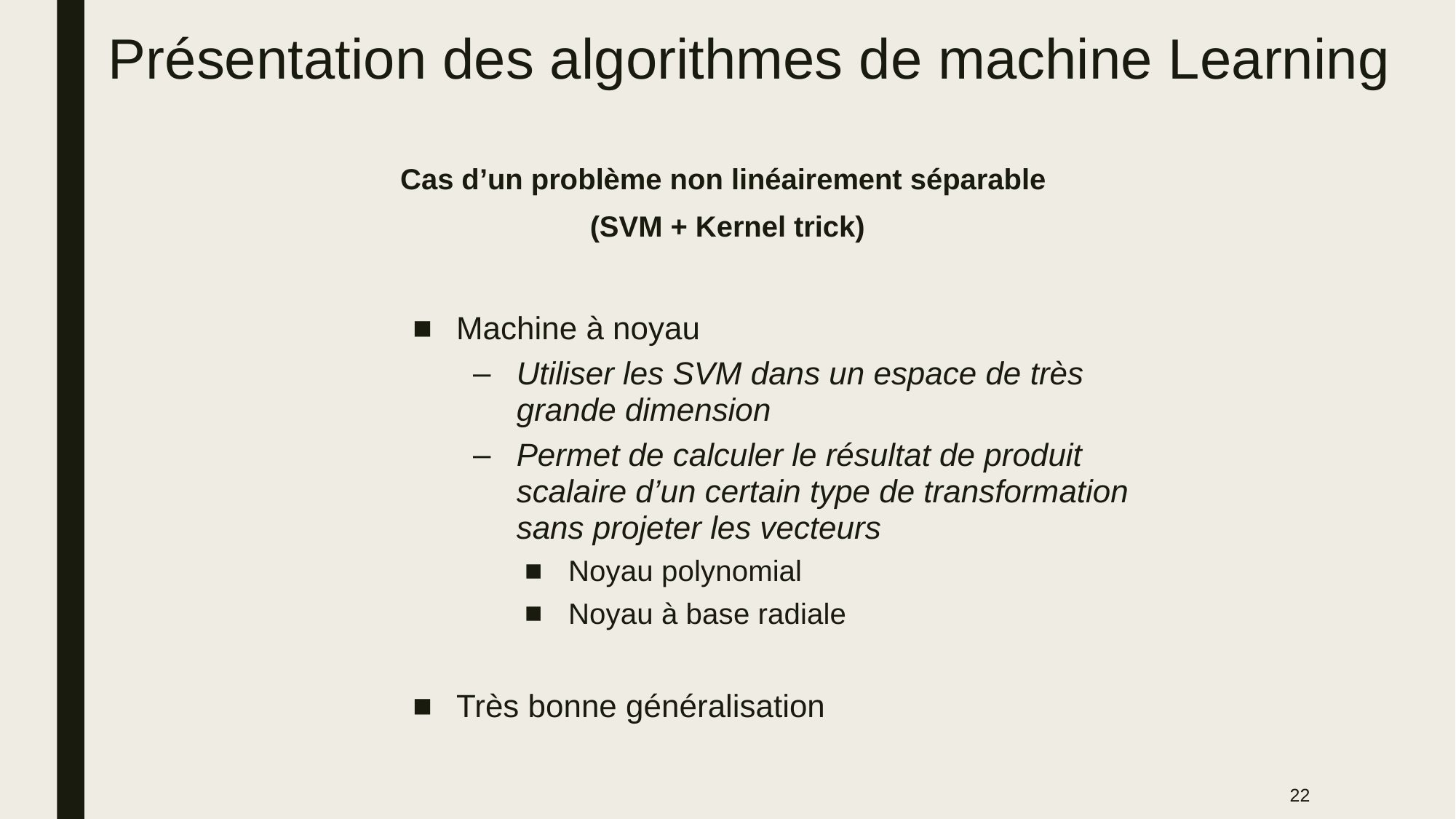

# Présentation des algorithmes de machine Learning
Cas d’un problème non linéairement séparable
(SVM + Kernel trick)
Machine à noyau
Utiliser les SVM dans un espace de très grande dimension
Permet de calculer le résultat de produit scalaire d’un certain type de transformation sans projeter les vecteurs
Noyau polynomial
Noyau à base radiale

Très bonne généralisation

22